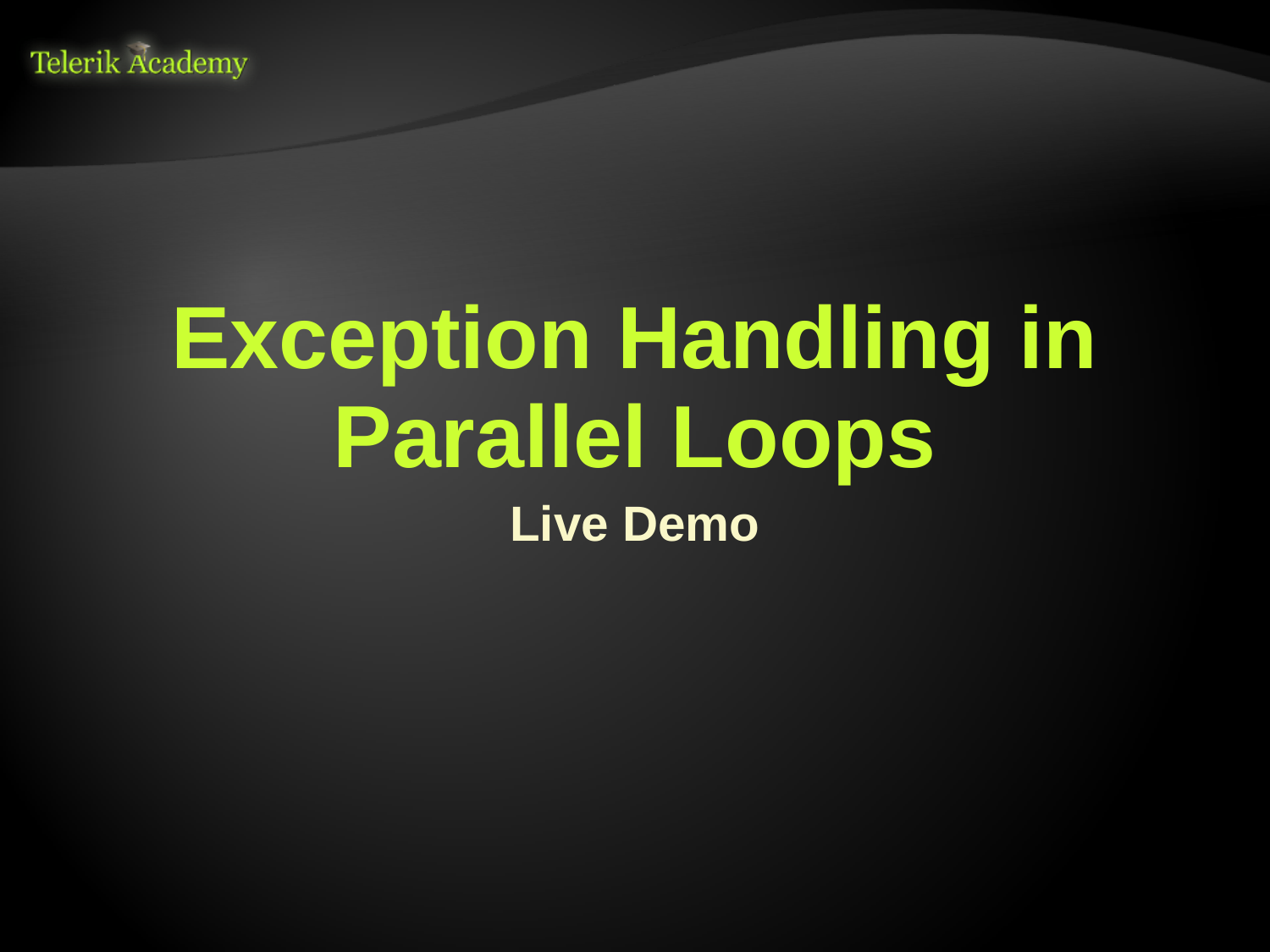

# Exception Handling in Parallel Loops
Live Demo